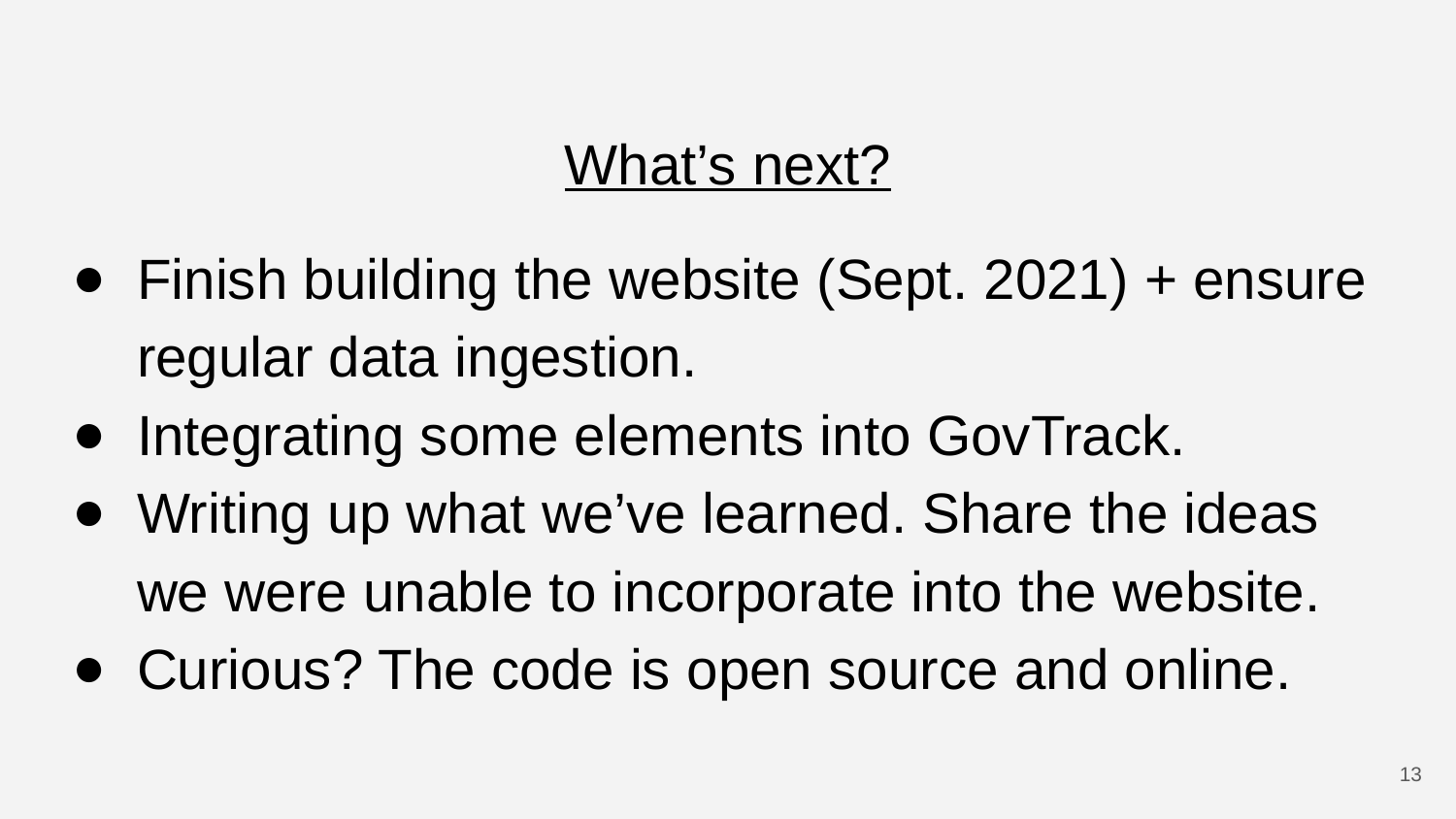

# What’s next?
Finish building the website (Sept. 2021) + ensure regular data ingestion.
Integrating some elements into GovTrack.
Writing up what we’ve learned. Share the ideas we were unable to incorporate into the website.
Curious? The code is open source and online.
13